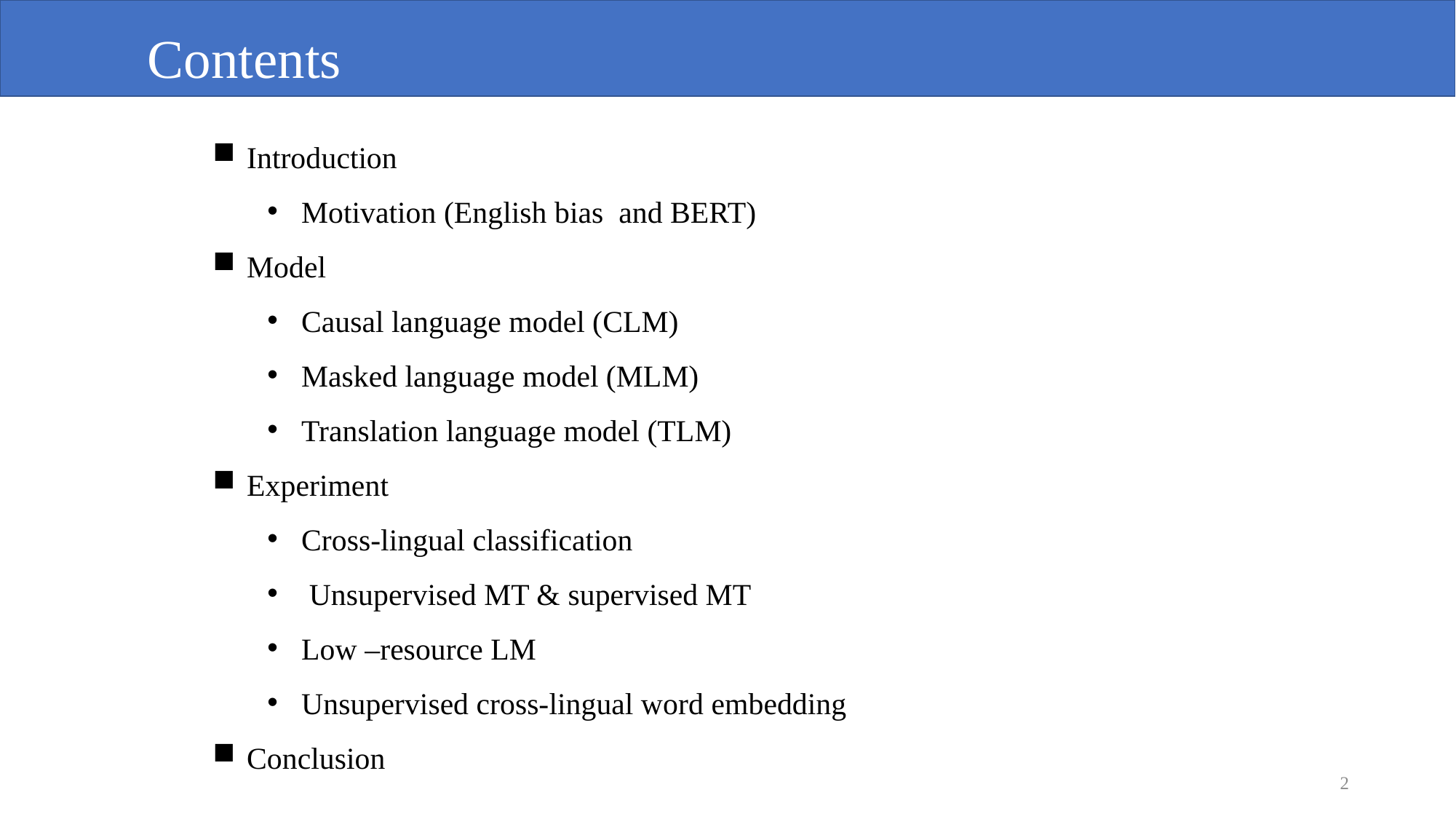

Contents
Introduction
Motivation (English bias  and BERT)
Model
Causal language model (CLM)
Masked language model (MLM)
Translation language model (TLM)
Experiment
Cross-lingual classification
 Unsupervised MT & supervised MT
Low –resource LM
Unsupervised cross-lingual word embedding
Conclusion
2